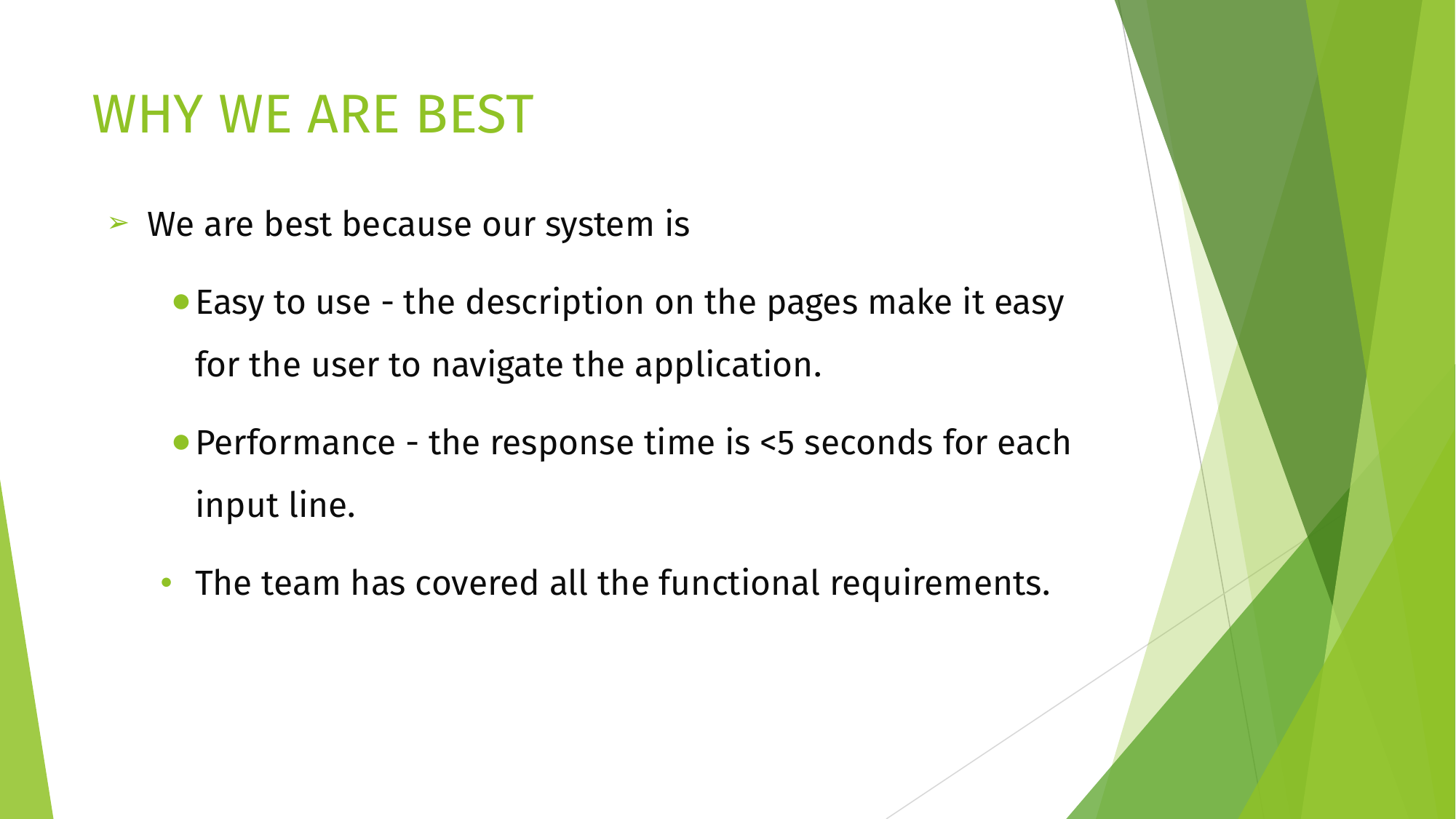

# WHY WE ARE BEST
We are best because our system is
Easy to use - the description on the pages make it easy for the user to navigate the application.
Performance - the response time is <5 seconds for each input line.
The team has covered all the functional requirements.